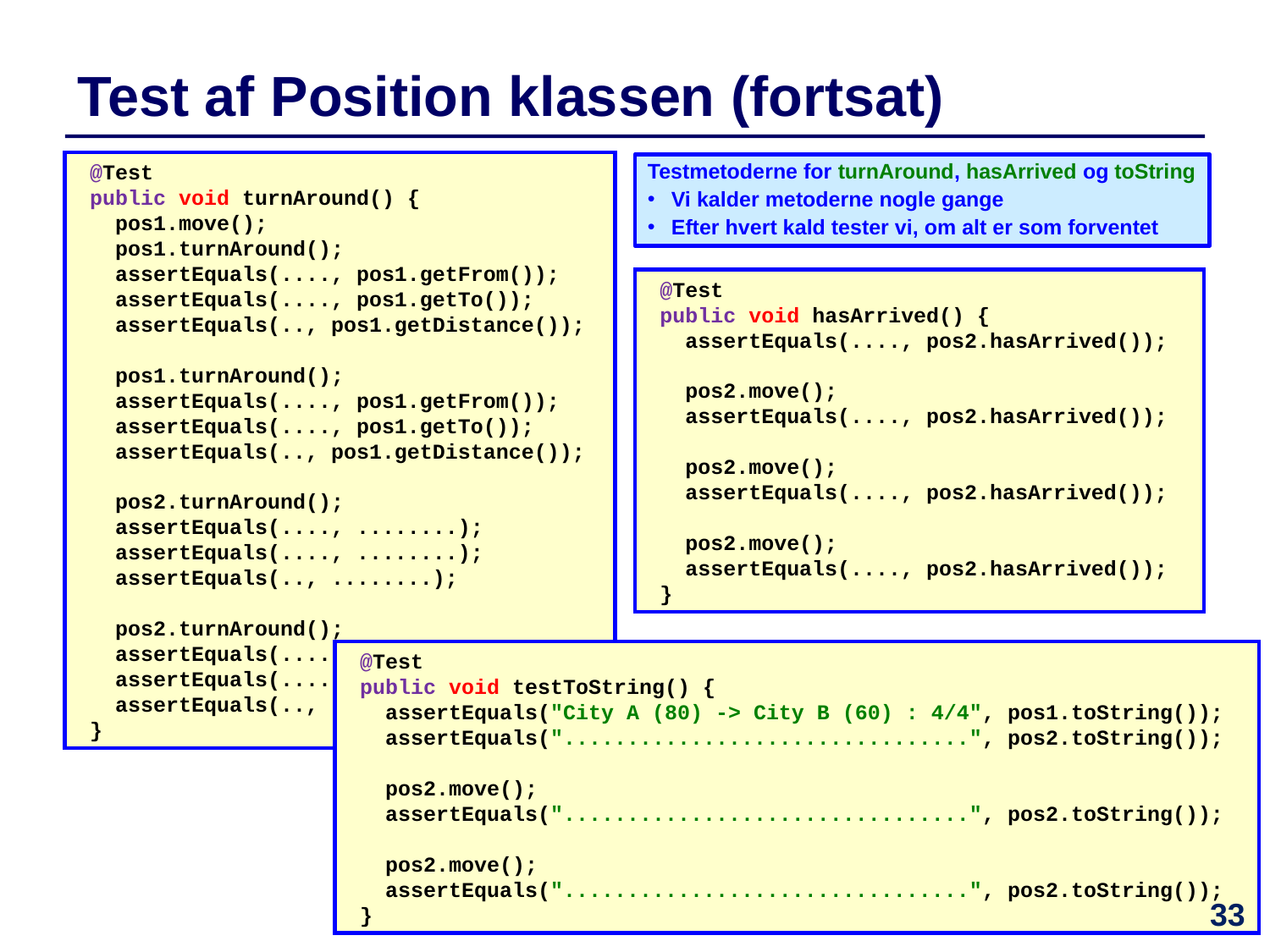

Test af Position klassen (fortsat)
@Test
public void turnAround() {
  pos1.move();
  pos1.turnAround();
  assertEquals(...., pos1.getFrom());
  assertEquals(...., pos1.getTo());
  assertEquals(.., pos1.getDistance());

  pos1.turnAround();
  assertEquals(...., pos1.getFrom());
  assertEquals(...., pos1.getTo());
  assertEquals(.., pos1.getDistance());

  pos2.turnAround();
  assertEquals(...., ........);
  assertEquals(...., ........);
  assertEquals(.., ........);

  pos2.turnAround();
  assertEquals(...., ........);
  assertEquals(...., ........);
  assertEquals(.., ........);
}
Testmetoderne for turnAround, hasArrived og toString
Vi kalder metoderne nogle gange
Efter hvert kald tester vi, om alt er som forventet
@Test
public void hasArrived() {
  assertEquals(...., pos2.hasArrived());

  pos2.move();
  assertEquals(...., pos2.hasArrived());

  pos2.move();
  assertEquals(...., pos2.hasArrived());

  pos2.move();
  assertEquals(...., pos2.hasArrived());
}
@Test
public void testToString() {
  assertEquals("City A (80) -> City B (60) : 4/4", pos1.toString());
  assertEquals("................................", pos2.toString());

  pos2.move();
  assertEquals("................................", pos2.toString());

  pos2.move();
  assertEquals("................................", pos2.toString());
}
33